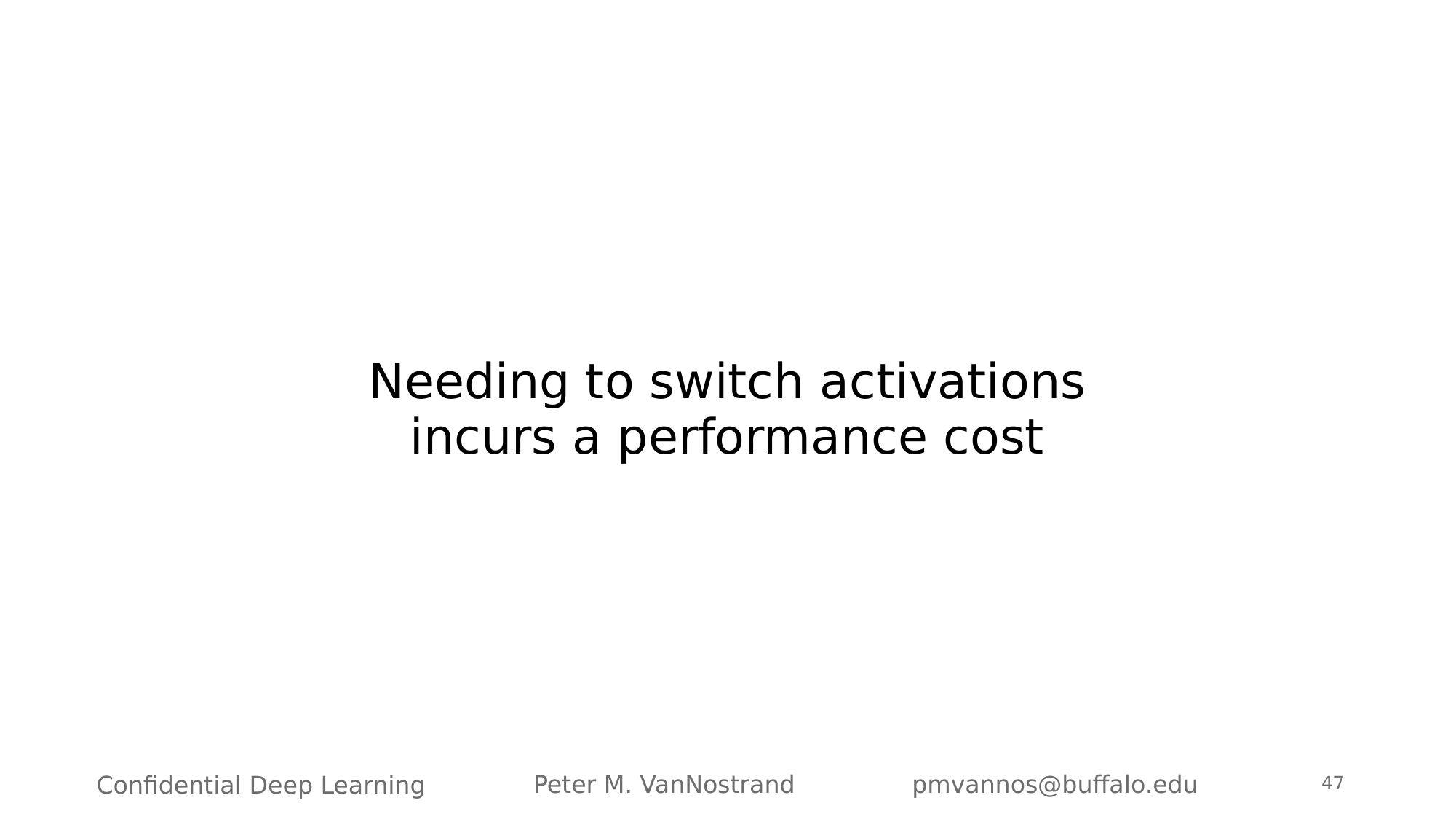

Needing to switch activations incurs a performance cost
47